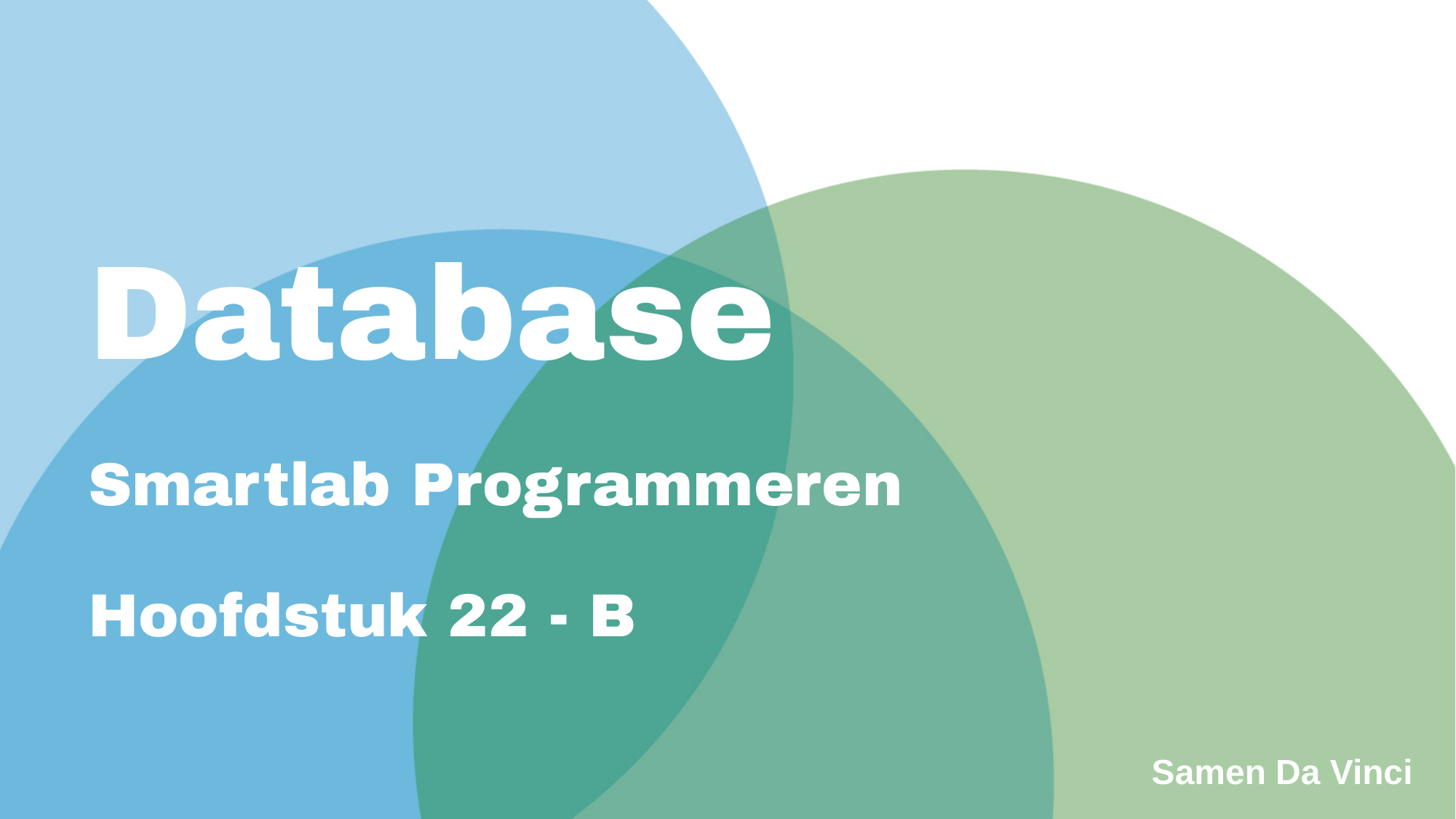

# Database Smartlab Programmeren Hoofdstuk 22 - B
Samen Da Vinci